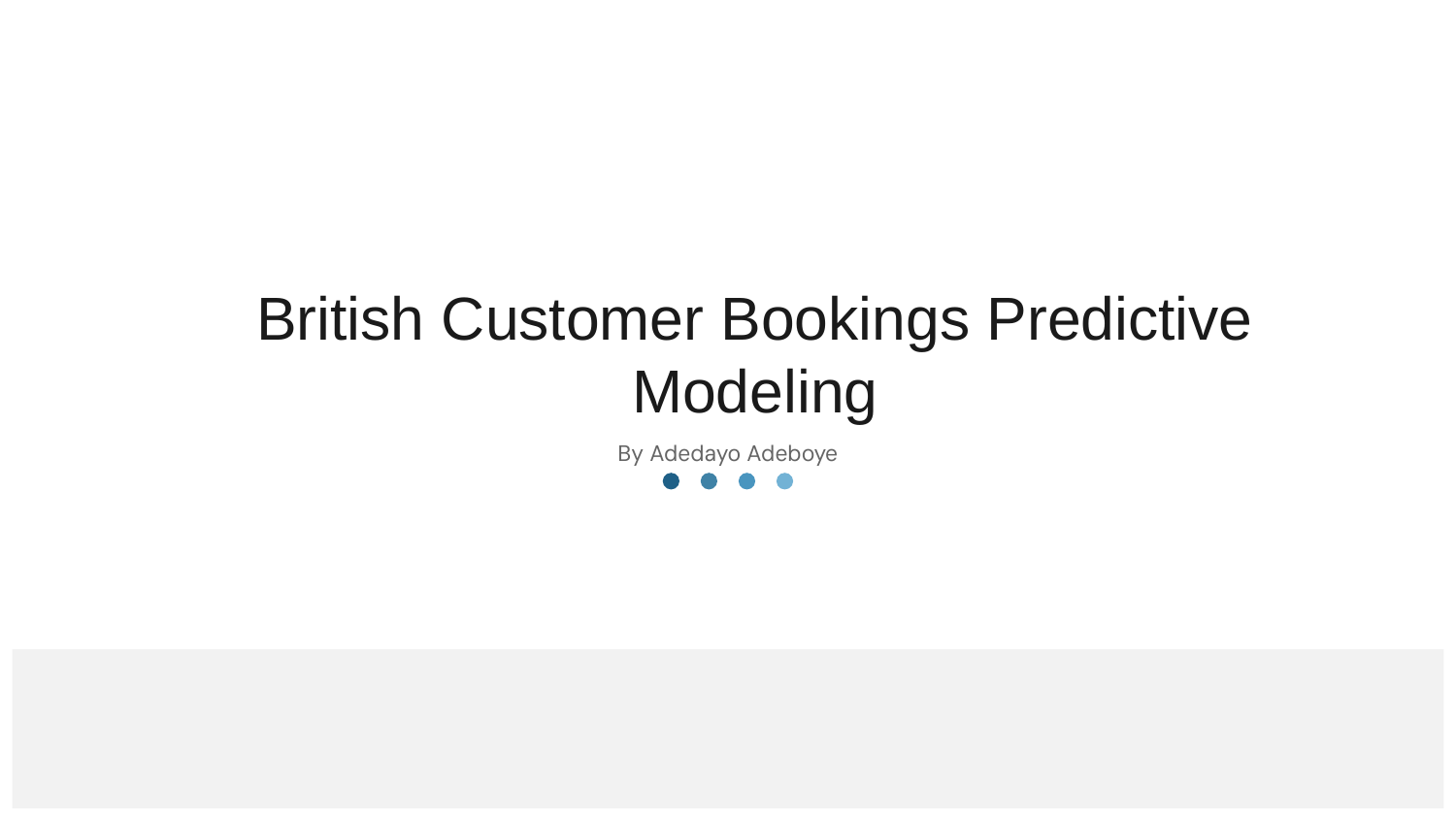

British Customer Bookings Predictive Modeling
By Adedayo Adeboye